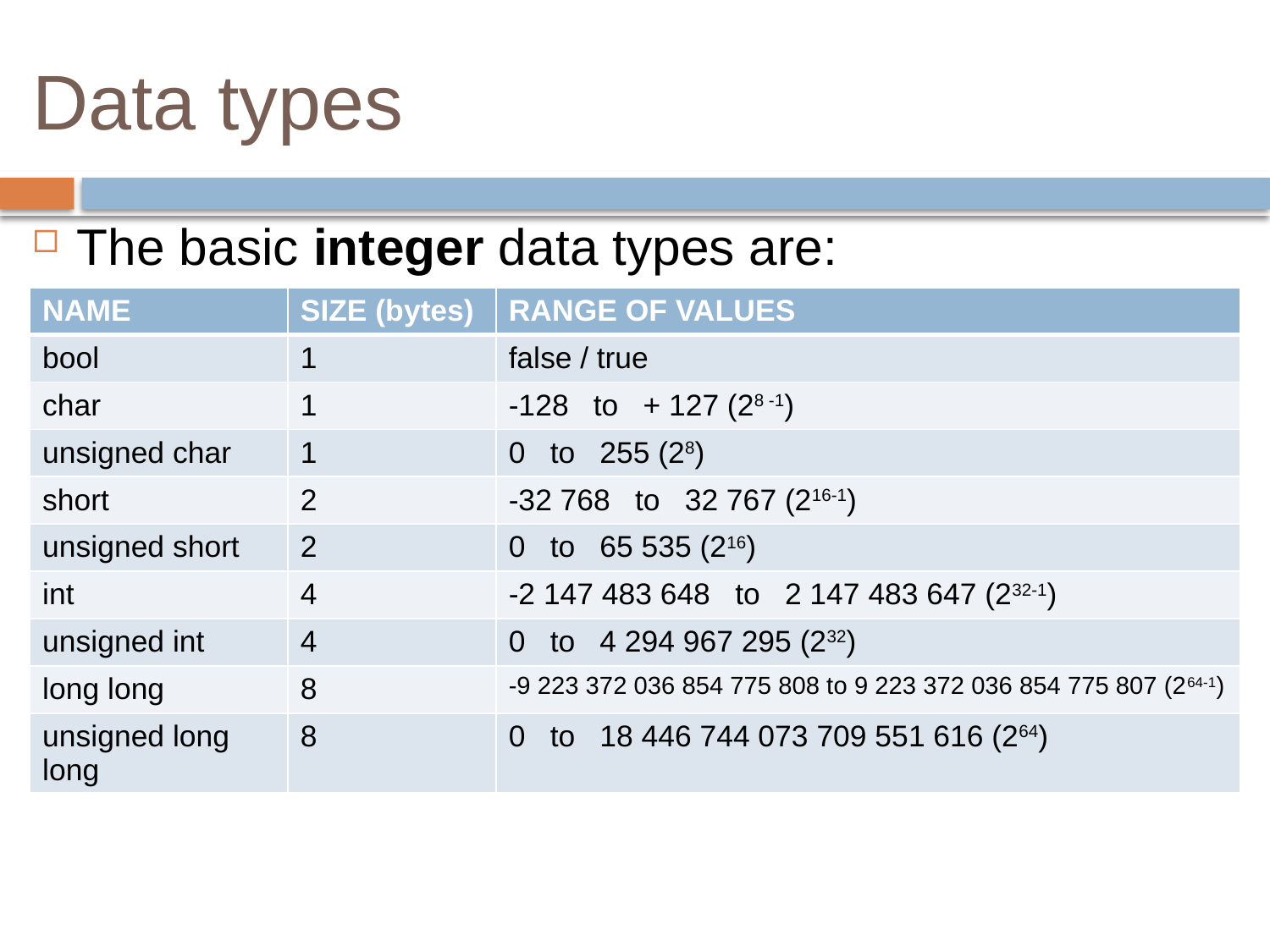

# Data types
The basic integer data types are:

| NAME | SIZE (bytes) | RANGE OF VALUES |
| --- | --- | --- |
| bool | 1 | false / true |
| char | 1 | -128 to + 127 (28 -1) |
| unsigned char | 1 | 0 to 255 (28) |
| short | 2 | -32 768 to 32 767 (216-1) |
| unsigned short | 2 | 0 to 65 535 (216) |
| int | 4 | -2 147 483 648 to 2 147 483 647 (232-1) |
| unsigned int | 4 | 0 to 4 294 967 295 (232) |
| long long | 8 | -9 223 372 036 854 775 808 to 9 223 372 036 854 775 807 (264-1) |
| unsigned long long | 8 | 0 to 18 446 744 073 709 551 616 (264) |